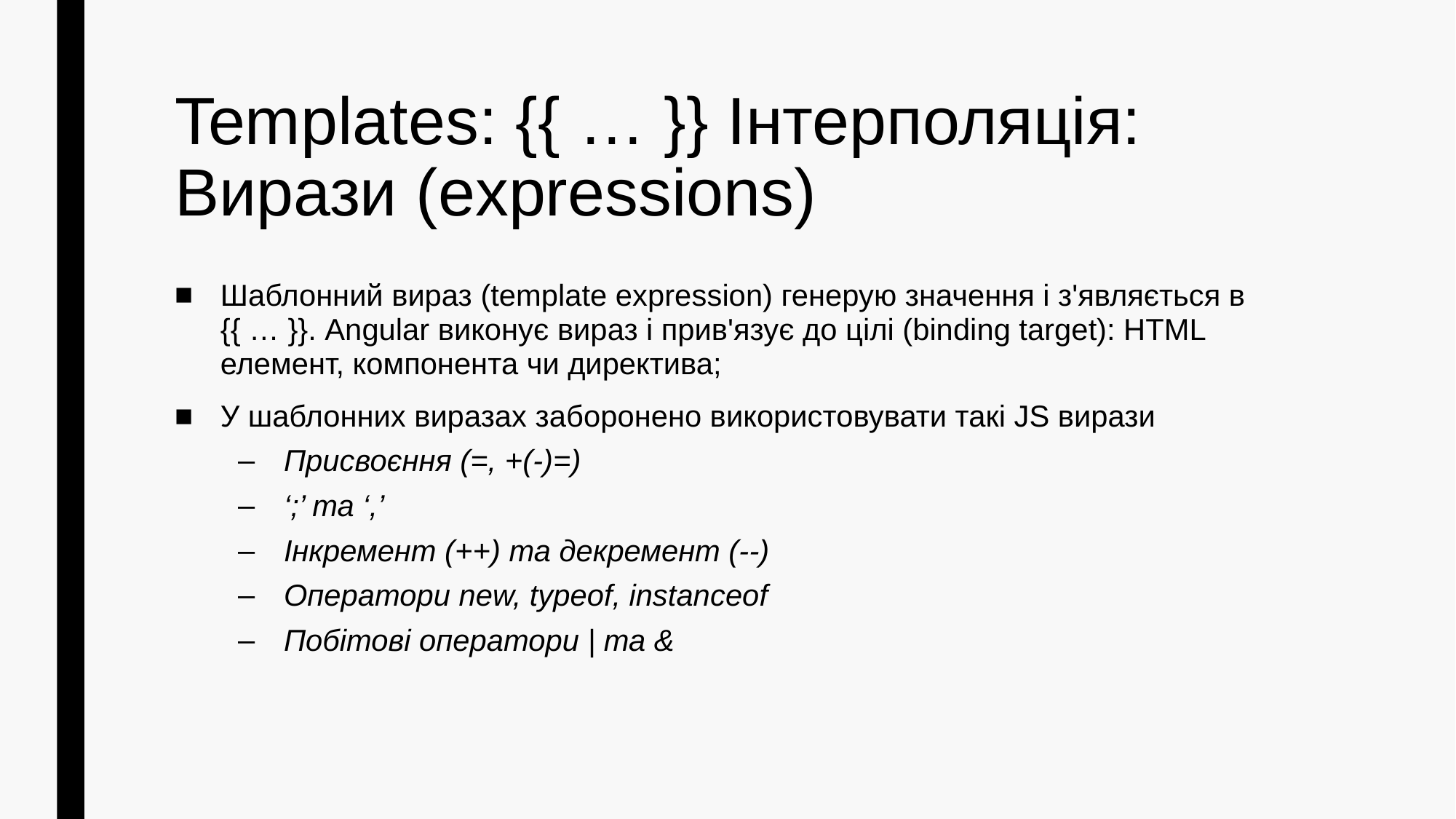

# Templates: {{ … }} Інтерполяція: Вирази (expressions)
Шаблонний вираз (template expression) генерую значення і з'являється в {{ … }}. Angular виконує вираз і прив'язує до цілі (binding target): HTML елемент, компонента чи директива;
У шаблонних виразах заборонено використовувати такі JS вирази
Присвоєння (=, +(-)=)
‘;’ та ‘,’
Інкремент (++) та декремент (--)
Оператори new, typeof, instanceof
Побітові оператори | та &